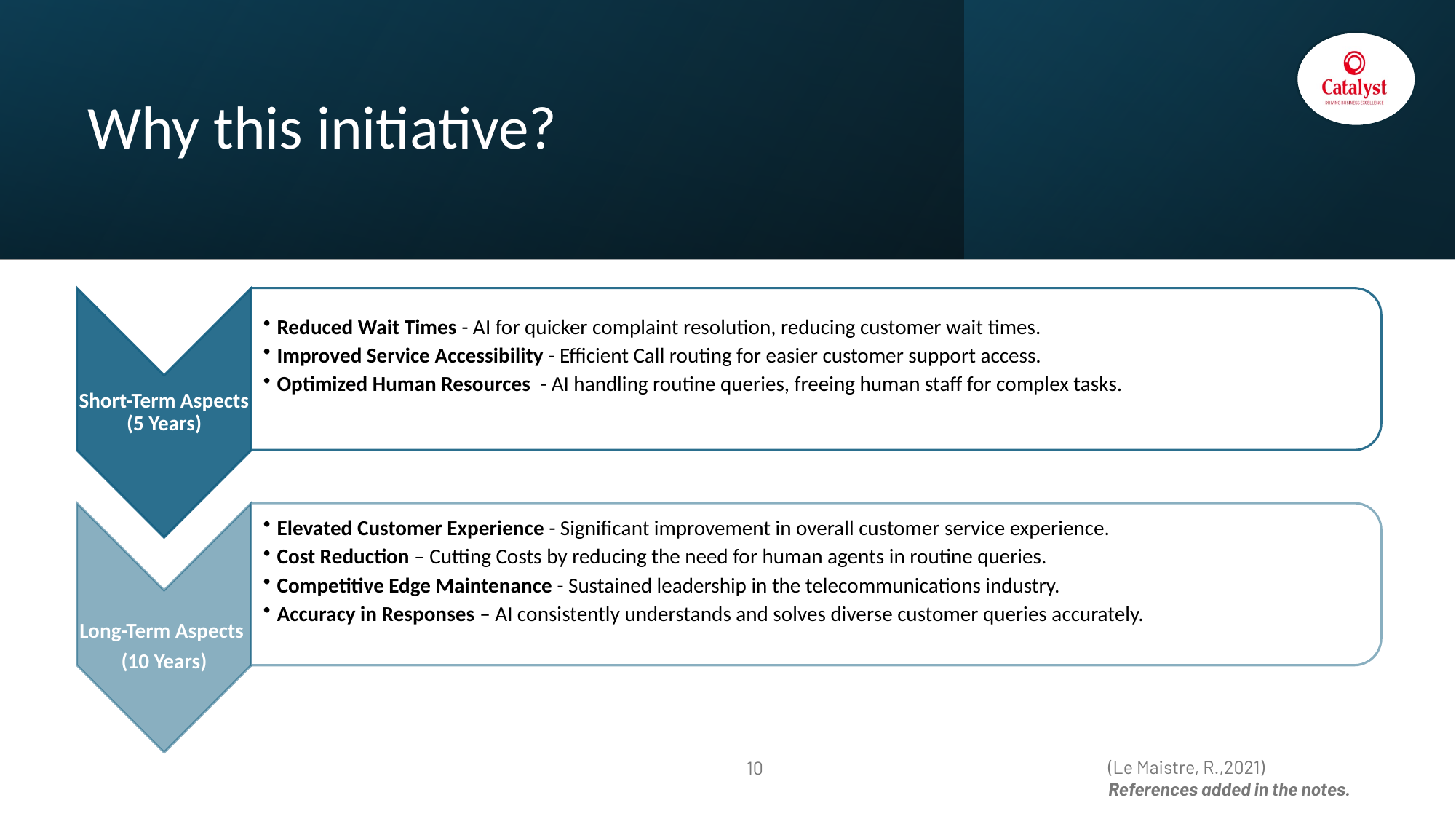

# Why this initiative?
Short-Term Aspects (5 Years)
Reduced Wait Times - AI for quicker complaint resolution, reducing customer wait times.
Improved Service Accessibility - Efficient Call routing for easier customer support access.
Optimized Human Resources  - AI handling routine queries, freeing human staff for complex tasks.

Long-Term Aspects
(10 Years)
Elevated Customer Experience - Significant improvement in overall customer service experience.
Cost Reduction – Cutting Costs by reducing the need for human agents in routine queries.
Competitive Edge Maintenance - Sustained leadership in the telecommunications industry.
Accuracy in Responses – AI consistently understands and solves diverse customer queries accurately.

(Le Maistre, R.,2021)
References added in the notes.

                  10